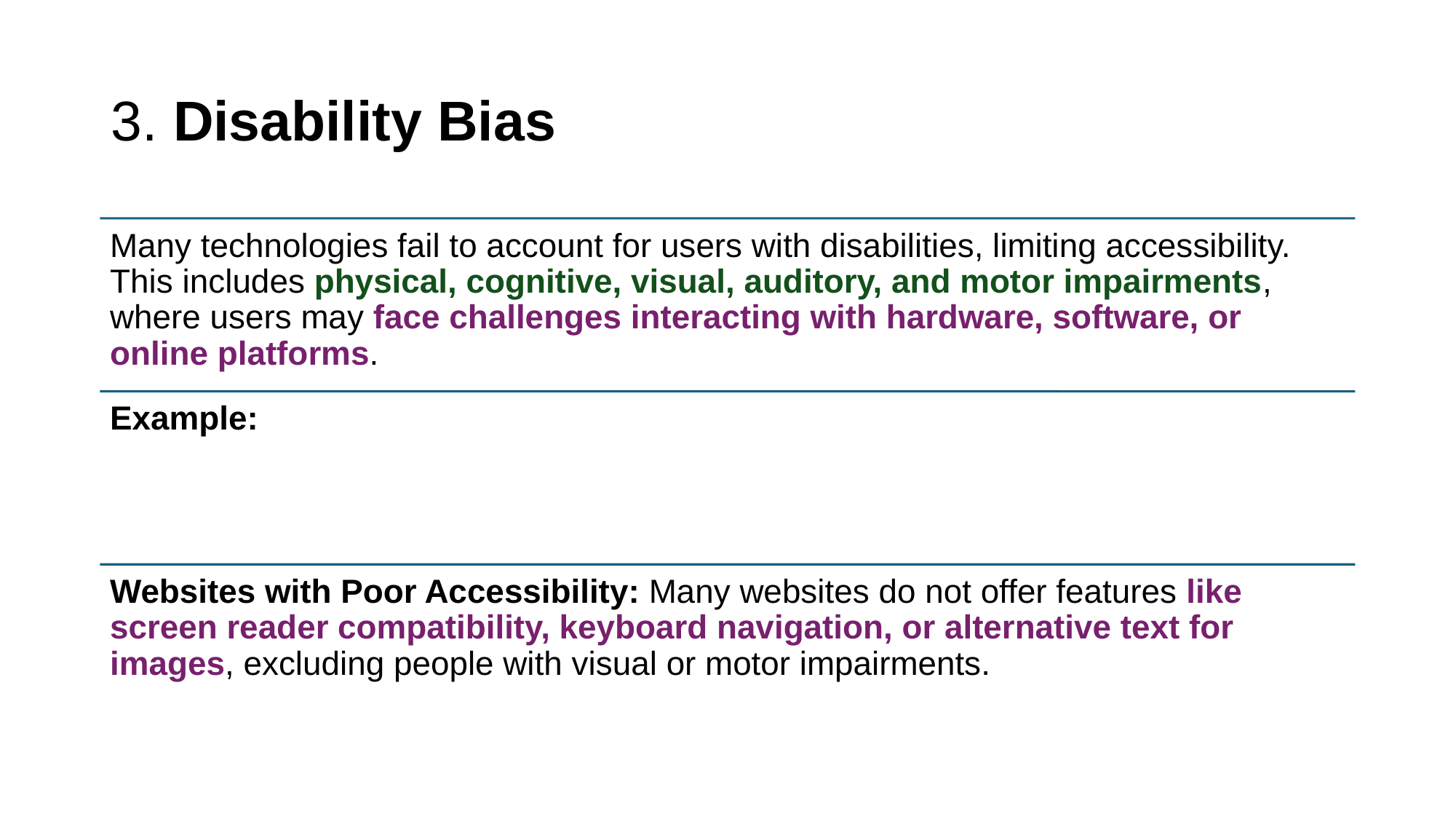

# 3. Disability Bias
Many technologies fail to account for users with disabilities, limiting accessibility. This includes physical, cognitive, visual, auditory, and motor impairments, where users may face challenges interacting with hardware, software, or online platforms.
Example:
Websites with Poor Accessibility: Many websites do not offer features like screen reader compatibility, keyboard navigation, or alternative text for images, excluding people with visual or motor impairments.